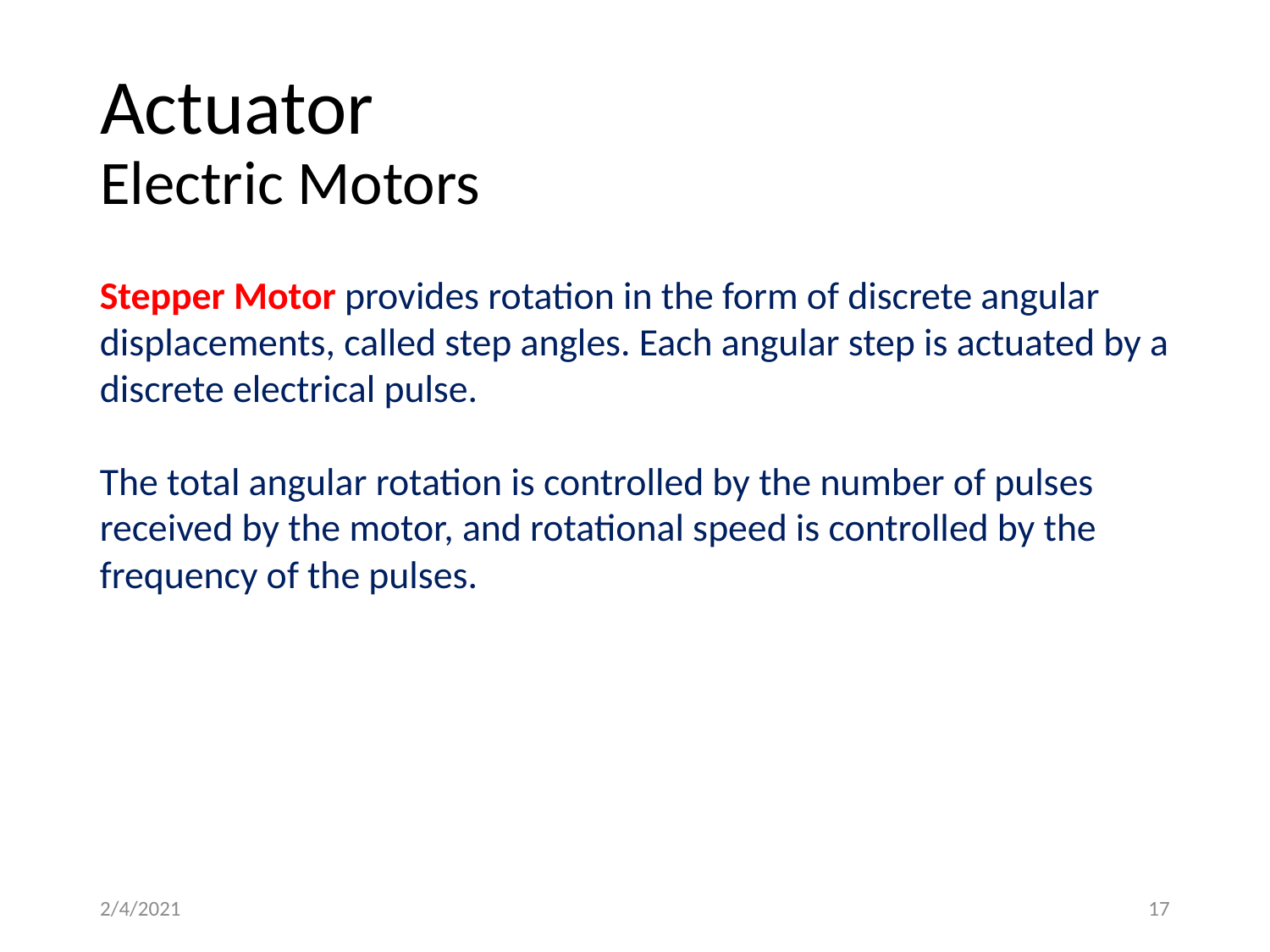

# Actuator Electric Motors
Stepper Motor provides rotation in the form of discrete angular displacements, called step angles. Each angular step is actuated by a discrete electrical pulse.

The total angular rotation is controlled by the number of pulses received by the motor, and rotational speed is controlled by the frequency of the pulses.
2/4/2021
17